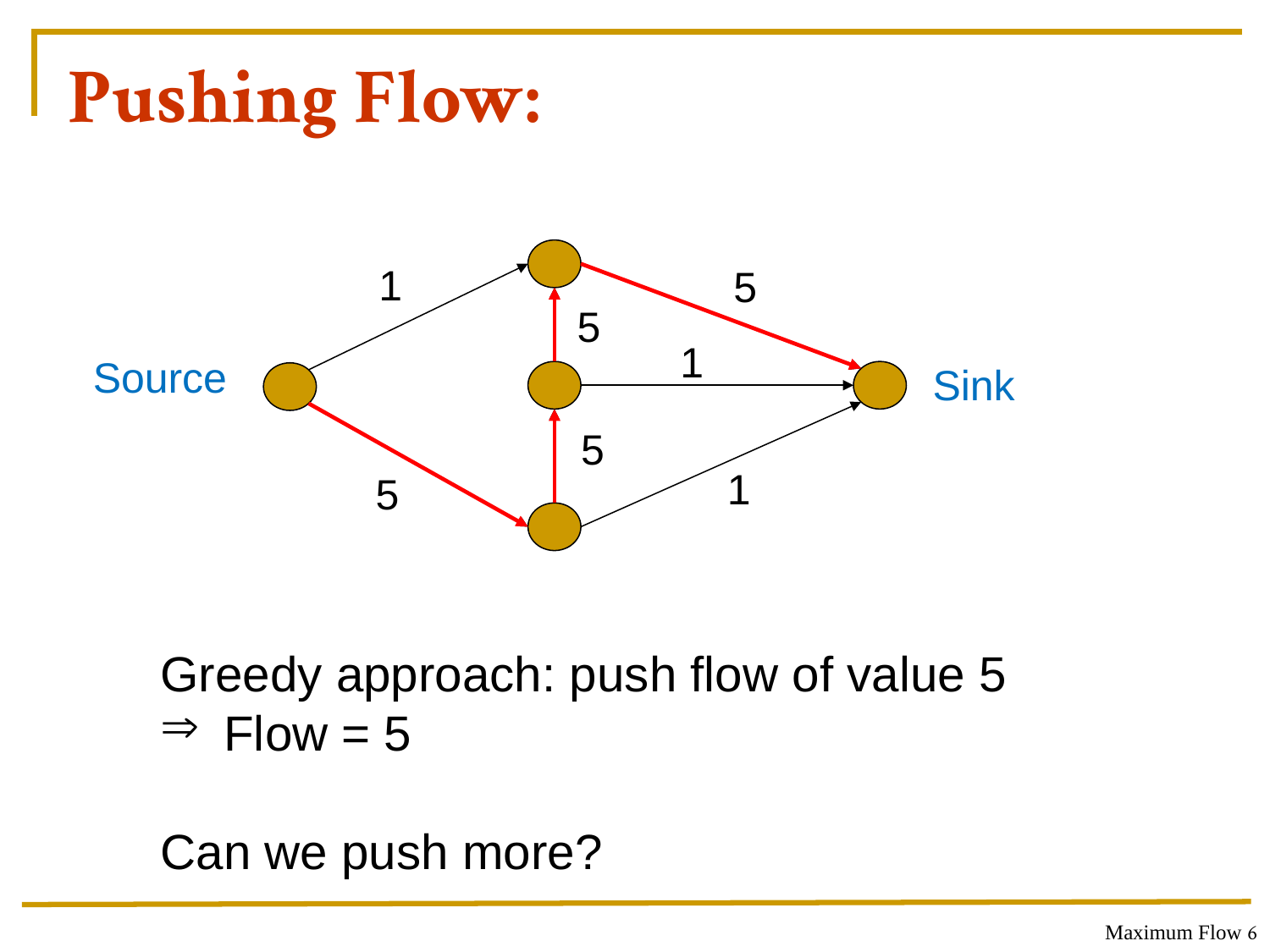

# Pushing Flow:

1
5
5
1
Source
Sink

5
1
5

Greedy approach: push flow of value 5
Flow = 5

Can we push more?
6